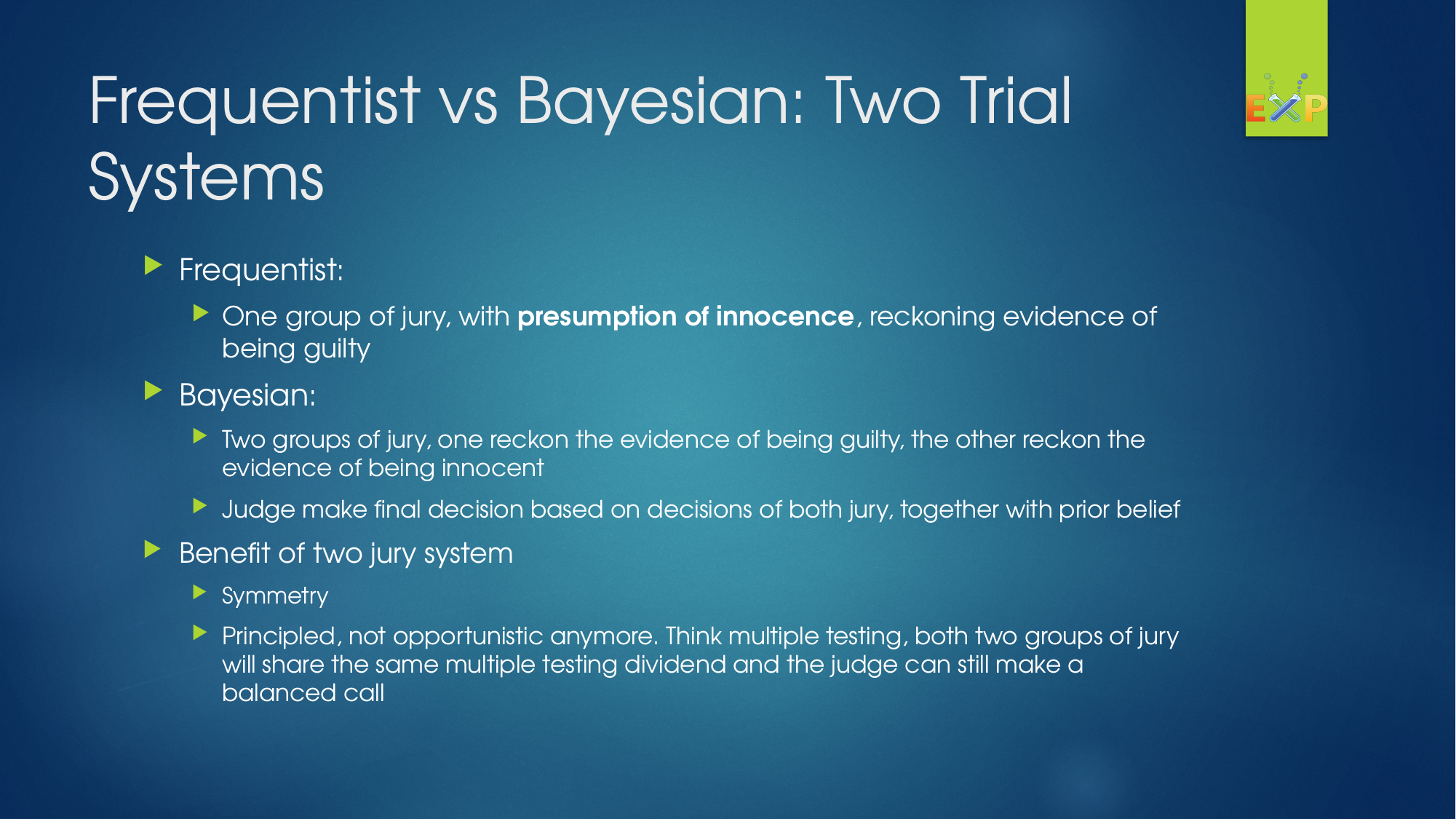

# Frequentist vs Bayesian: Two Trial Systems
Frequentist:
One group of jury, with presumption of innocence, reckoning evidence of being guilty
Bayesian:
Two groups of jury, one reckon the evidence of being guilty, the other reckon the evidence of being innocent
Judge make final decision based on decisions of both jury, together with prior belief
Benefit of two jury system
Symmetry
Principled, not opportunistic anymore. Think multiple testing, both two groups of jury will share the same multiple testing dividend and the judge can still make a balanced call